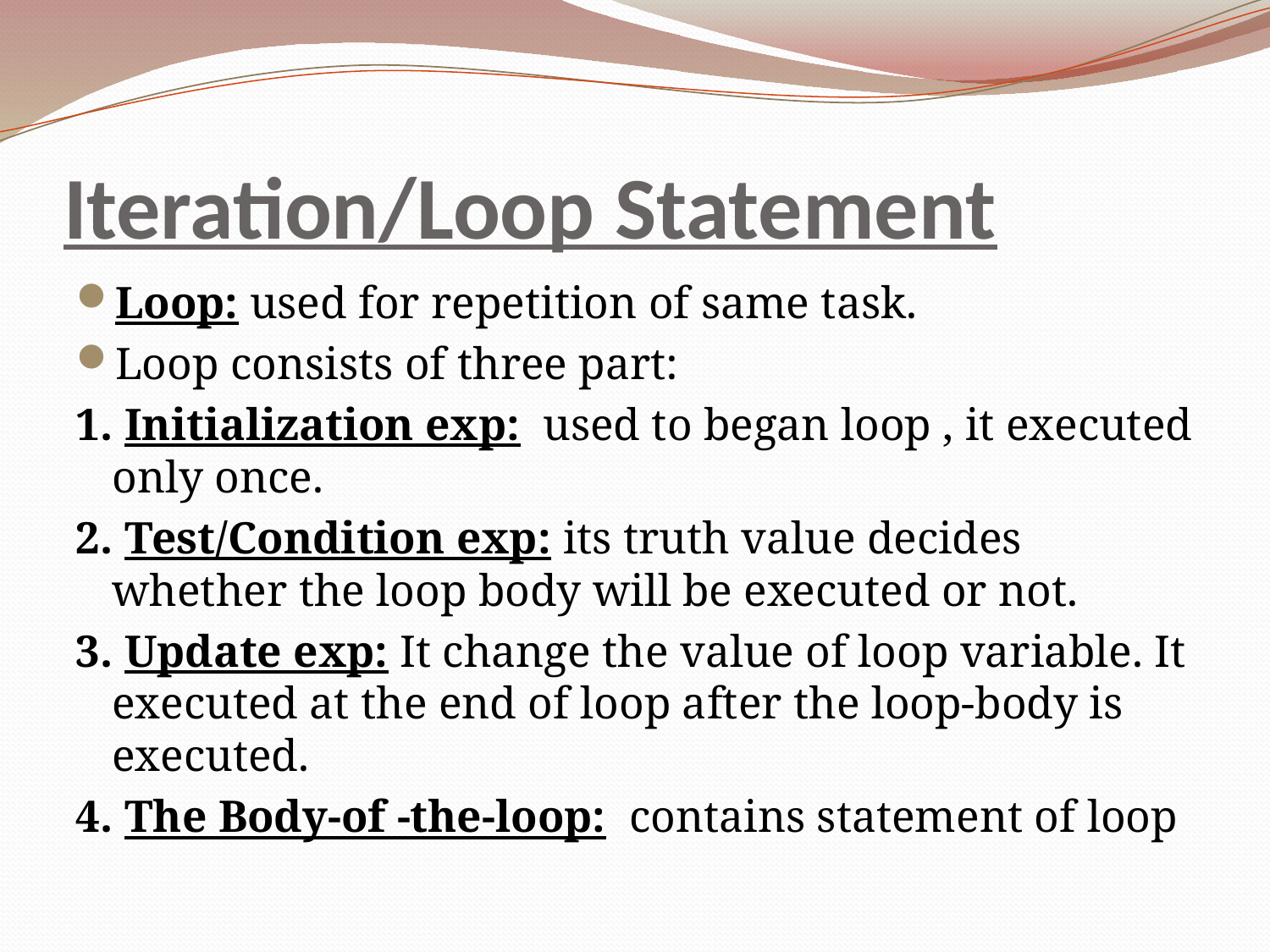

# Iteration/Loop Statement
Loop: used for repetition of same task.
Loop consists of three part:
1. Initialization exp:  used to began loop , it executed only once.
2. Test/Condition exp: its truth value decides whether the loop body will be executed or not.
3. Update exp: It change the value of loop variable. It executed at the end of loop after the loop-body is executed.
4. The Body-of -the-loop:  contains statement of loop